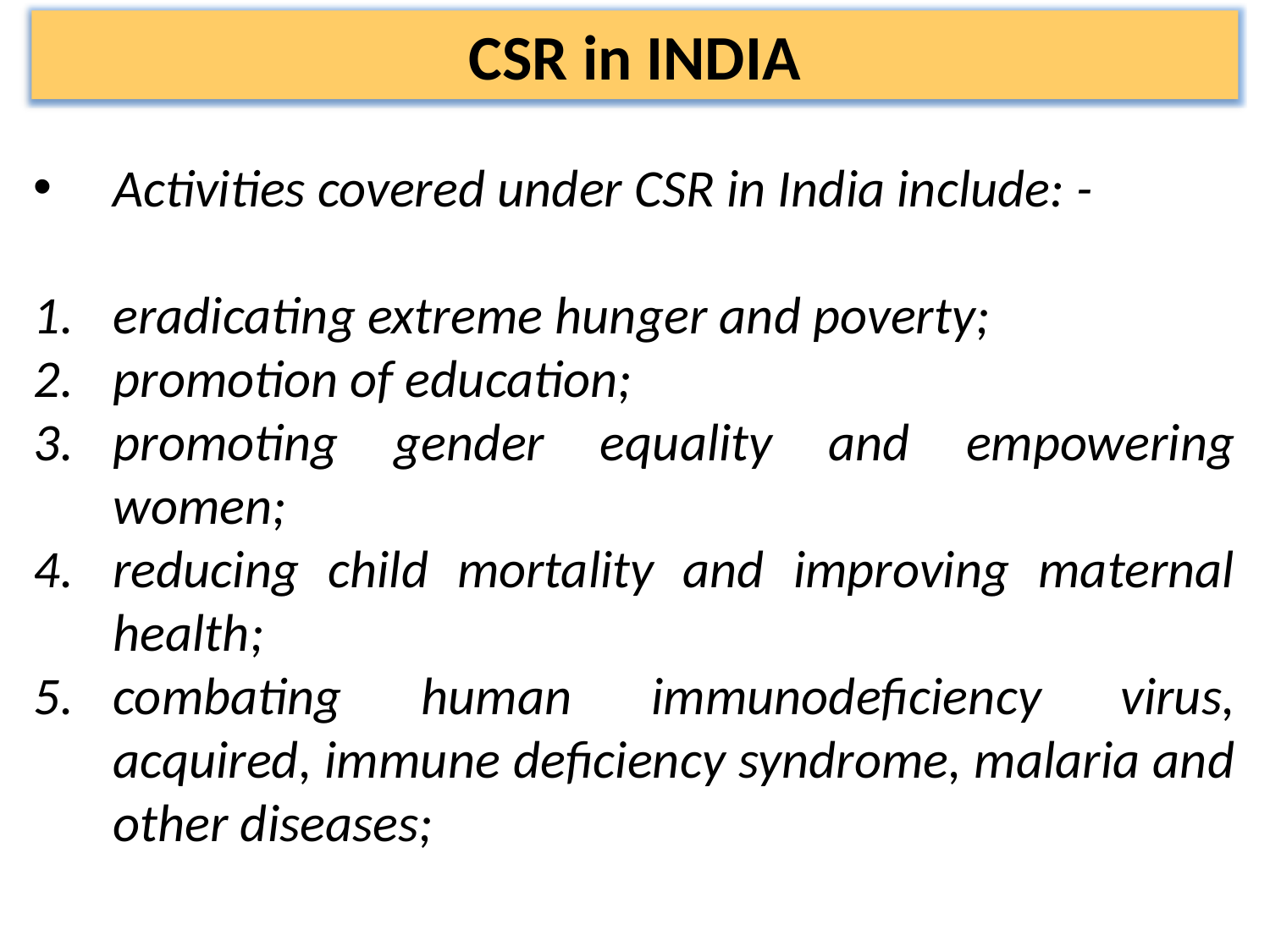

CSR in INDIA
Activities covered under CSR in India include: -

eradicating extreme hunger and poverty;
promotion of education;
promoting gender equality and empowering women;
reducing child mortality and improving maternal health;
combating human immunodeficiency virus, acquired, immune deficiency syndrome, malaria and other diseases;